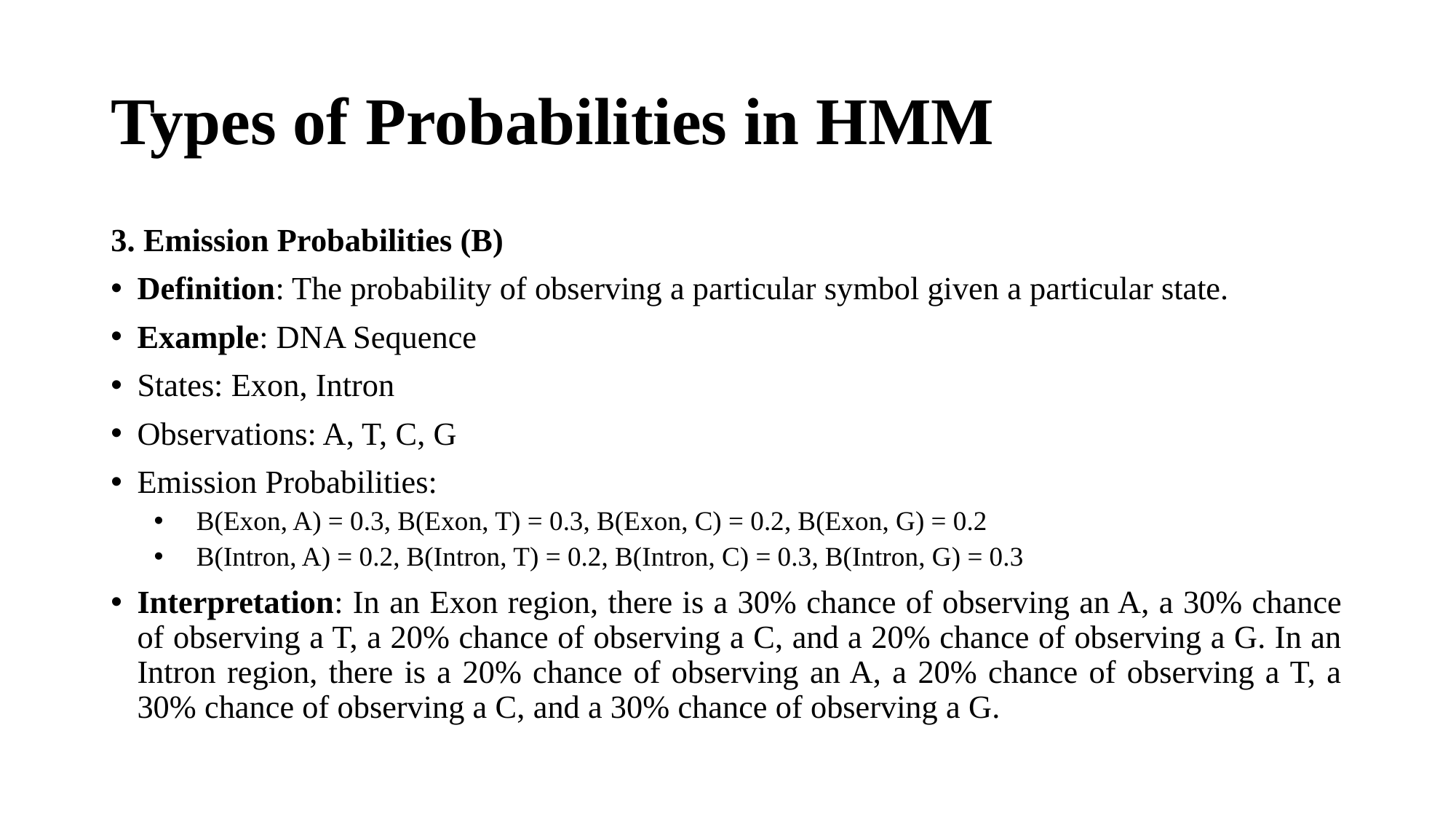

# Types of Probabilities in HMM
3. Emission Probabilities (B)
Definition: The probability of observing a particular symbol given a particular state.
Example: DNA Sequence
States: Exon, Intron
Observations: A, T, C, G
Emission Probabilities:
B(Exon, A) = 0.3, B(Exon, T) = 0.3, B(Exon, C) = 0.2, B(Exon, G) = 0.2
B(Intron, A) = 0.2, B(Intron, T) = 0.2, B(Intron, C) = 0.3, B(Intron, G) = 0.3
Interpretation: In an Exon region, there is a 30% chance of observing an A, a 30% chance of observing a T, a 20% chance of observing a C, and a 20% chance of observing a G. In an Intron region, there is a 20% chance of observing an A, a 20% chance of observing a T, a 30% chance of observing a C, and a 30% chance of observing a G.